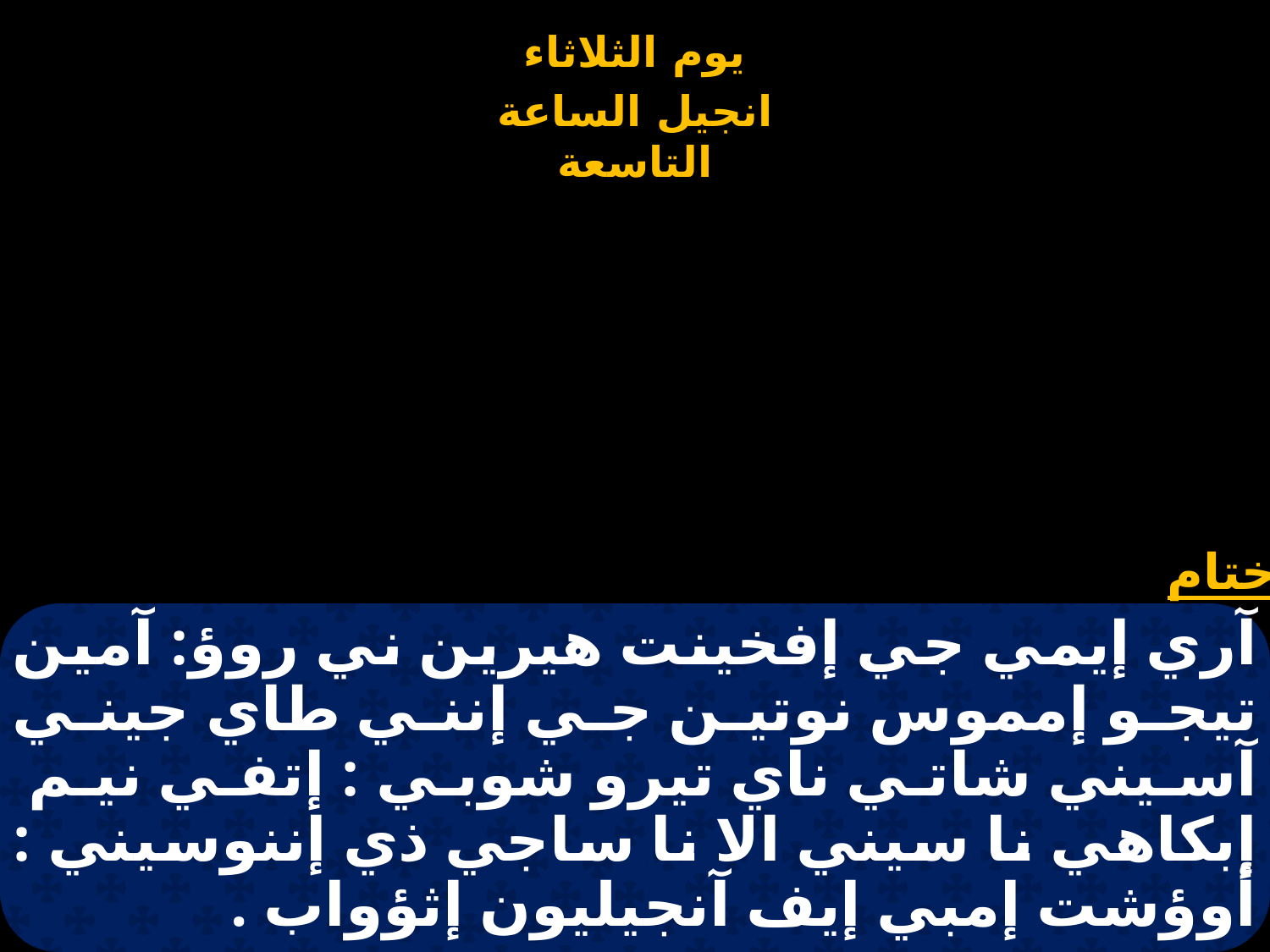

# آري إيمي جي إفخينت هيرين ني روؤ: آمين تيجو إمموس نوتين جي إنني طاي جيني آسيني شاتي ناي تيرو شوبي : إتفي نيم  إبكاهي نا سيني الا نا ساجي ذي إننوسيني : أوؤشت إمبي إيف آنجيليون إثؤواب .